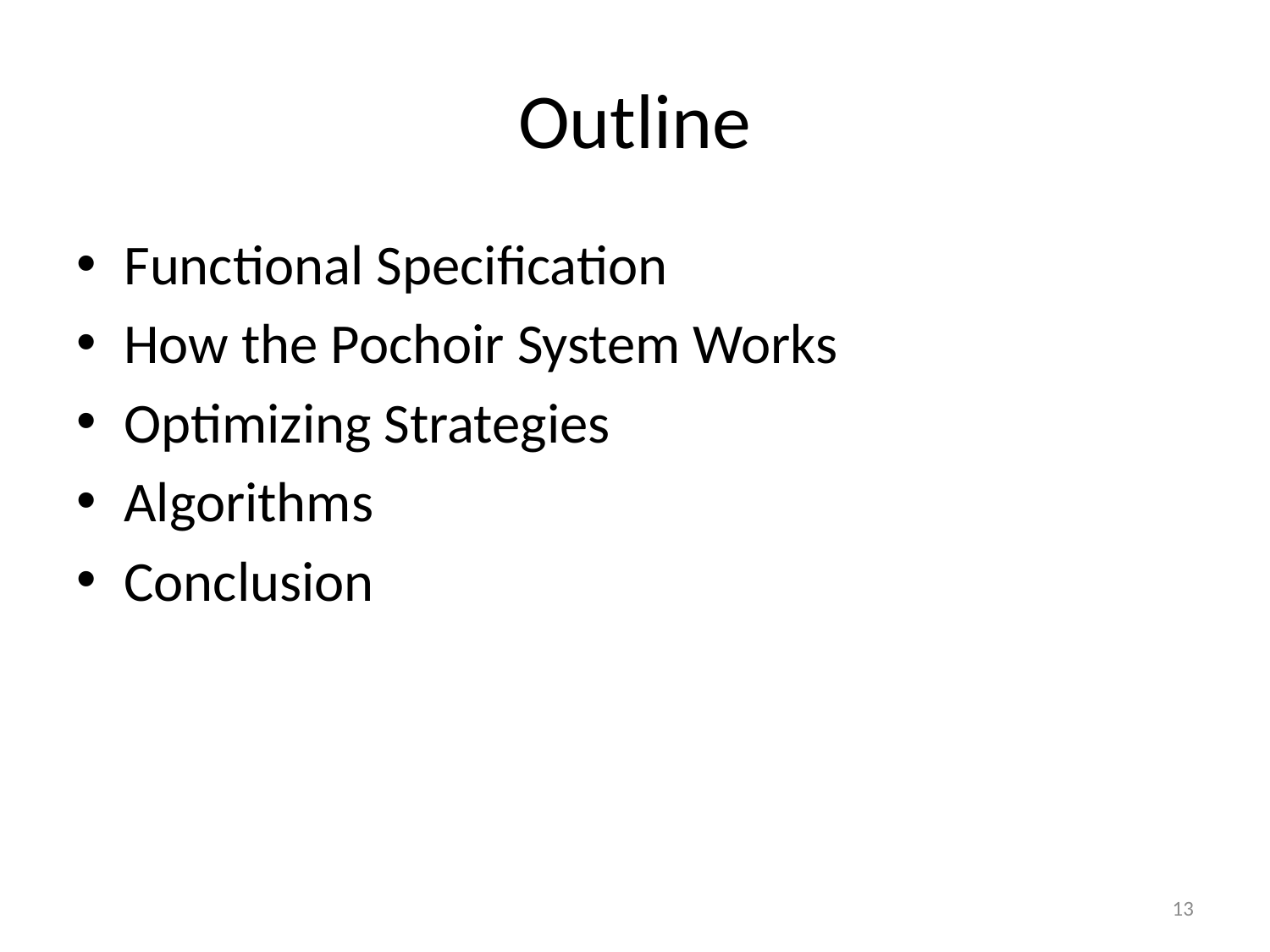

# Outline
Functional Specification
How the Pochoir System Works
Optimizing Strategies
Algorithms
Conclusion
13